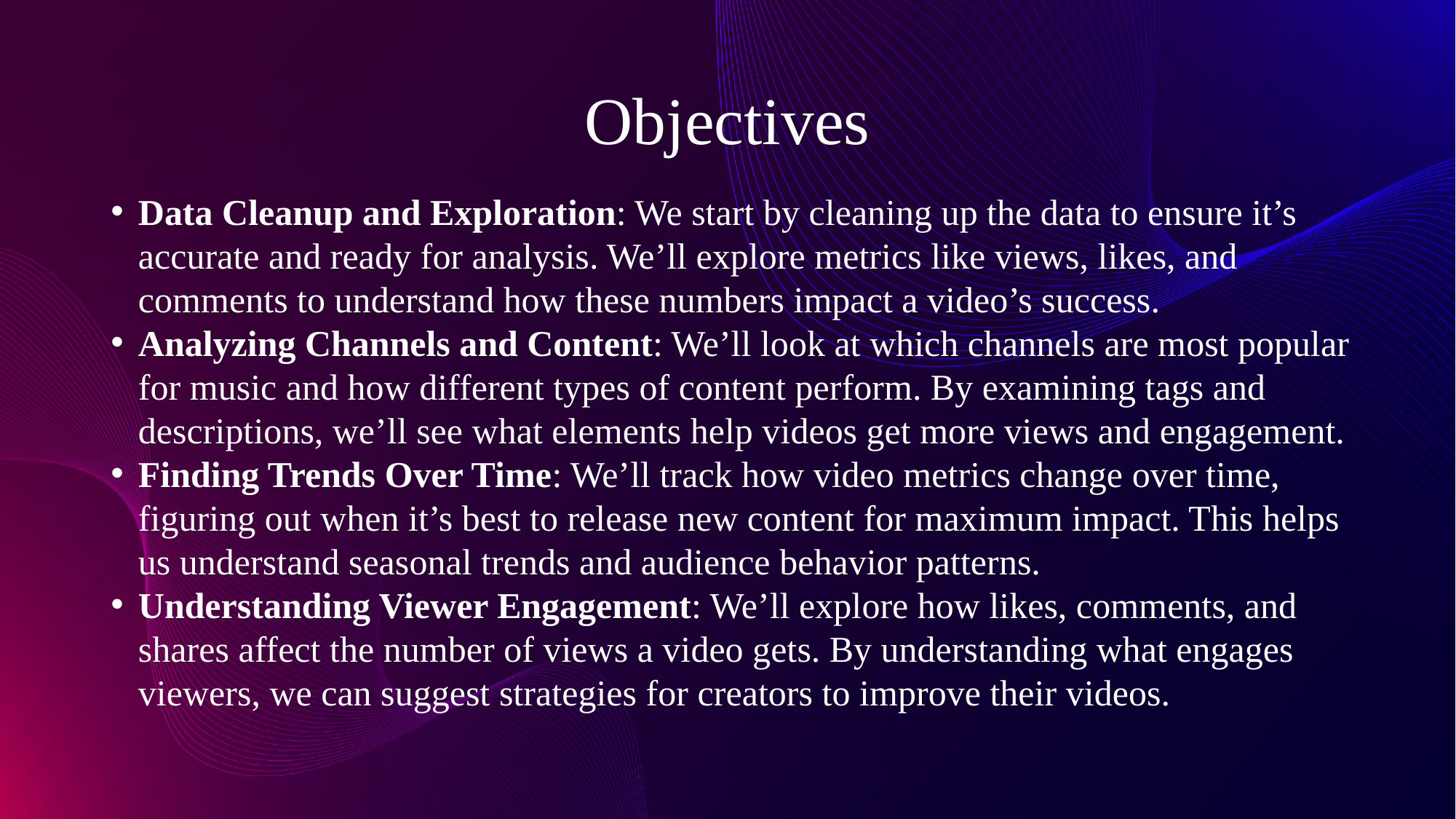

# Objectives
Data Cleanup and Exploration: We start by cleaning up the data to ensure it’s accurate and ready for analysis. We’ll explore metrics like views, likes, and comments to understand how these numbers impact a video’s success.
Analyzing Channels and Content: We’ll look at which channels are most popular for music and how different types of content perform. By examining tags and descriptions, we’ll see what elements help videos get more views and engagement.
Finding Trends Over Time: We’ll track how video metrics change over time, figuring out when it’s best to release new content for maximum impact. This helps us understand seasonal trends and audience behavior patterns.
Understanding Viewer Engagement: We’ll explore how likes, comments, and shares affect the number of views a video gets. By understanding what engages viewers, we can suggest strategies for creators to improve their videos.